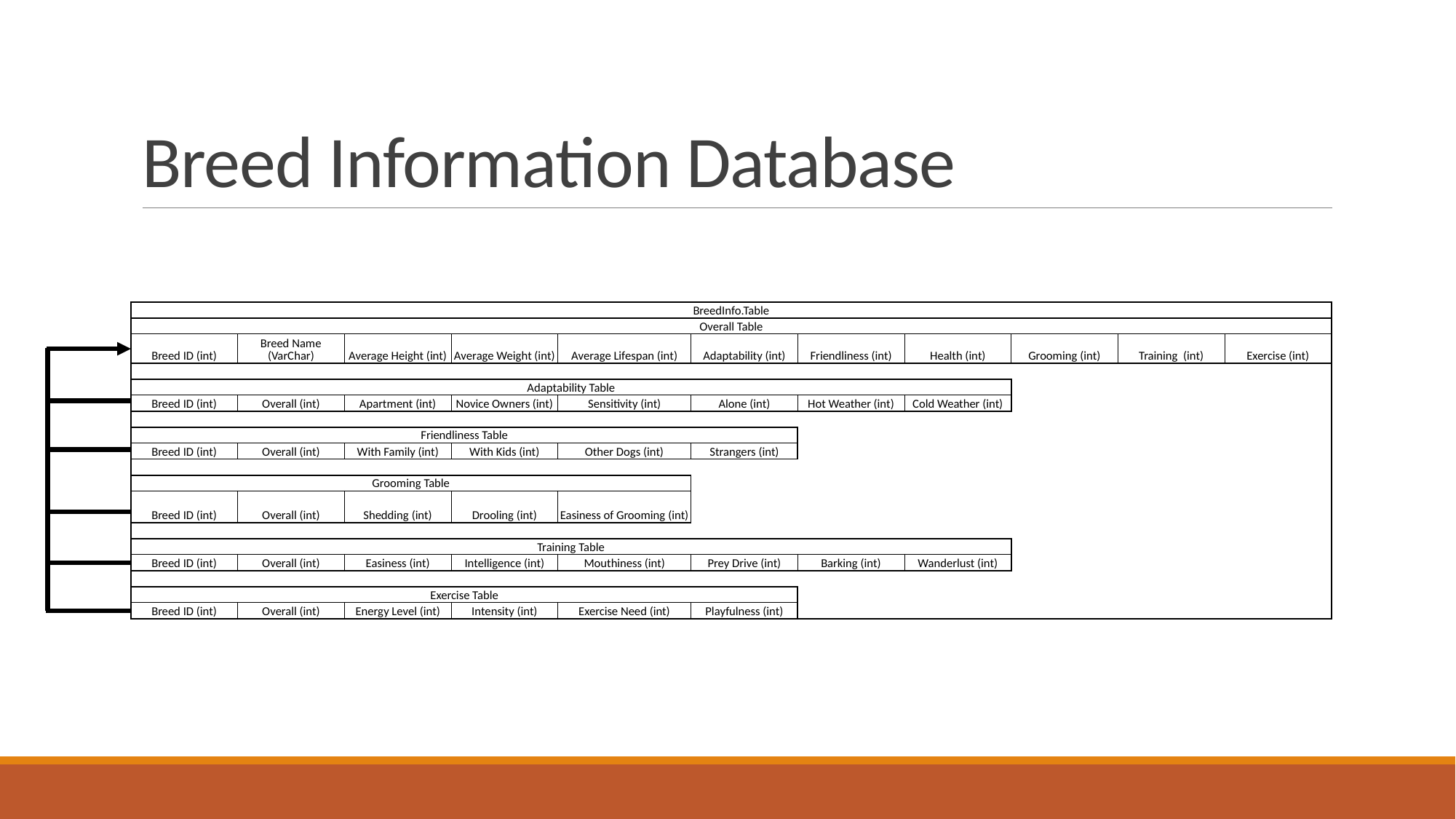

# Breed Information Database
| BreedInfo.Table |  |  |  |  |  |  |  |  |  |  |
| --- | --- | --- | --- | --- | --- | --- | --- | --- | --- | --- |
| Overall Table |  |  |  |  |  |  |  |  |  |  |
| Breed ID (int) | Breed Name (VarChar) | Average Height (int) | Average Weight (int) | Average Lifespan (int) | Adaptability (int) | Friendliness (int) | Health (int) | Grooming (int) | Training (int) | Exercise (int) |
|  |  |  |  |  |  |  |  |  |  |  |
| Adaptability Table |  |  |  |  |  |  |  |  |  |  |
| Breed ID (int) | Overall (int) | Apartment (int) | Novice Owners (int) | Sensitivity (int) | Alone (int) | Hot Weather (int) | Cold Weather (int) |  |  |  |
|  |  |  |  |  |  |  |  |  |  |  |
| Friendliness Table |  |  |  |  |  |  |  |  |  |  |
| Breed ID (int) | Overall (int) | With Family (int) | With Kids (int) | Other Dogs (int) | Strangers (int) |  |  |  |  |  |
|  |  |  |  |  |  |  |  |  |  |  |
| Grooming Table |  |  |  |  |  |  |  |  |  |  |
| Breed ID (int) | Overall (int) | Shedding (int) | Drooling (int) | Easiness of Grooming (int) |  |  |  |  |  |  |
|  |  |  |  |  |  |  |  |  |  |  |
| Training Table |  |  |  |  |  |  |  |  |  |  |
| Breed ID (int) | Overall (int) | Easiness (int) | Intelligence (int) | Mouthiness (int) | Prey Drive (int) | Barking (int) | Wanderlust (int) |  |  |  |
|  |  |  |  |  |  |  |  |  |  |  |
| Exercise Table |  |  |  |  |  |  |  |  |  |  |
| Breed ID (int) | Overall (int) | Energy Level (int) | Intensity (int) | Exercise Need (int) | Playfulness (int) |  |  |  |  |  |